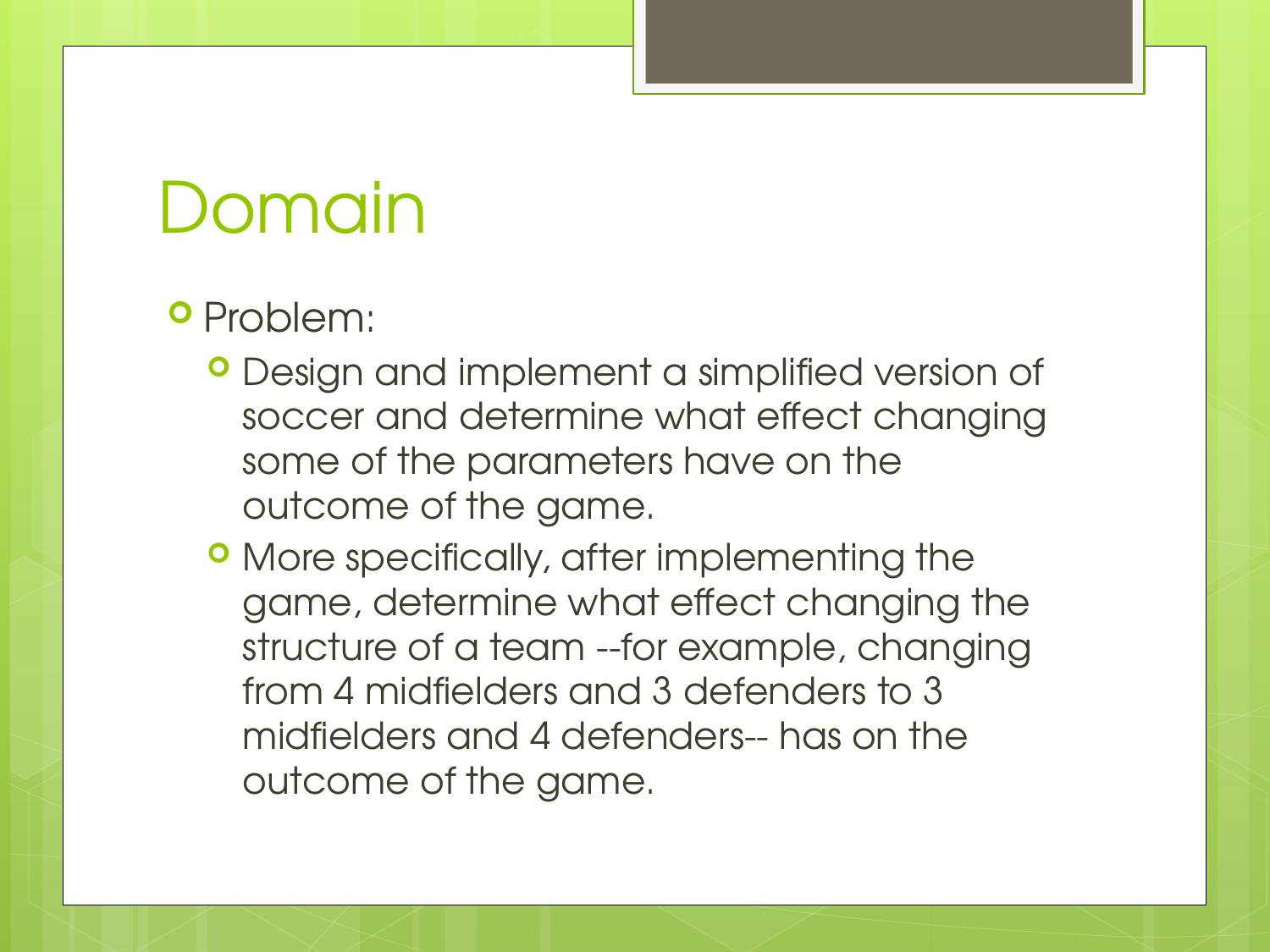

# Domain
Problem:
Design and implement a simplified version of soccer and determine what effect changing some of the parameters have on the outcome of the game.
More specifically, after implementing the game, determine what effect changing the structure of a team --for example, changing from 4 midfielders and 3 defenders to 3 midfielders and 4 defenders-- has on the outcome of the game.